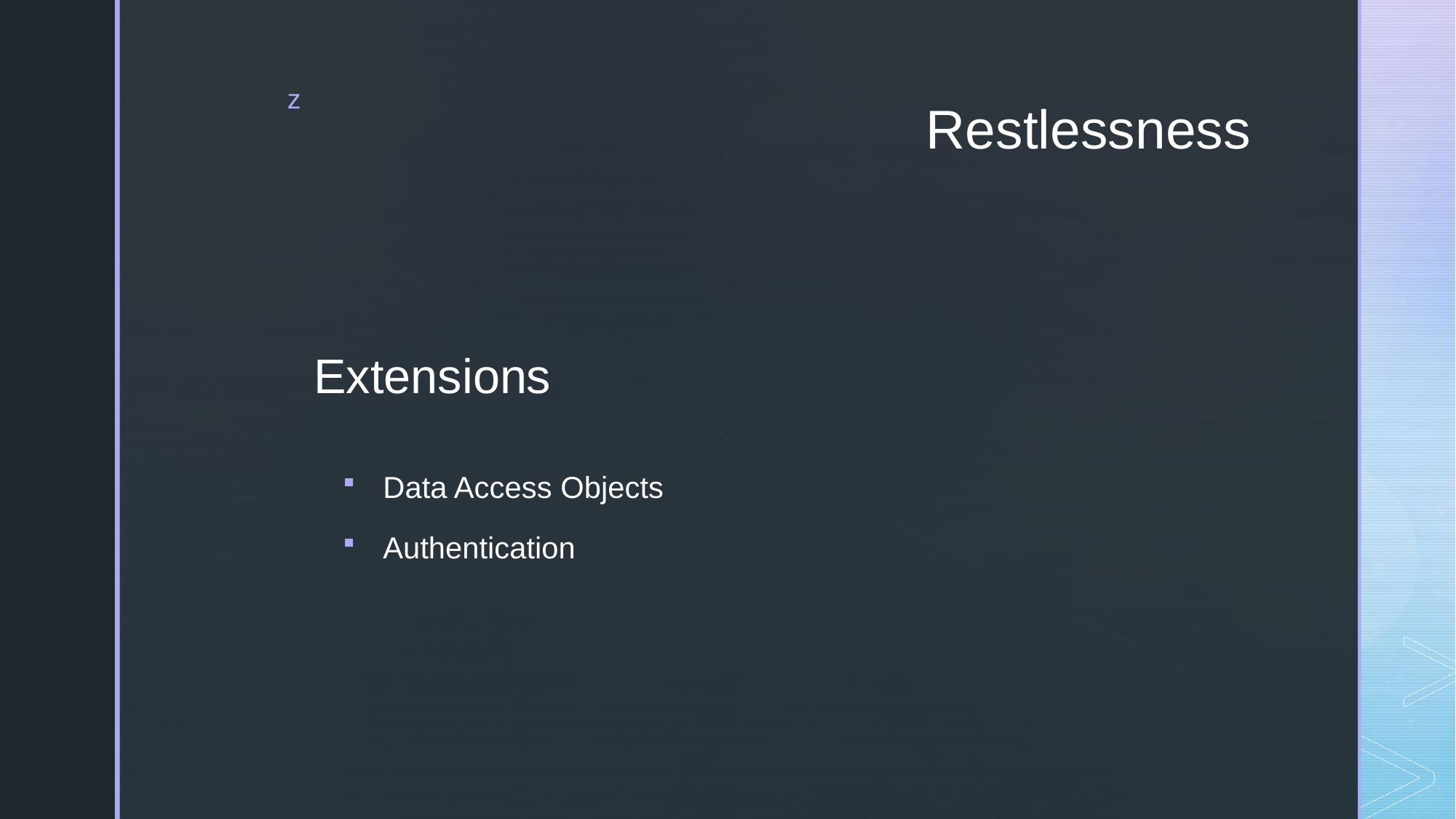

# Restlessness
Extensions
Data Access Objects
Authentication